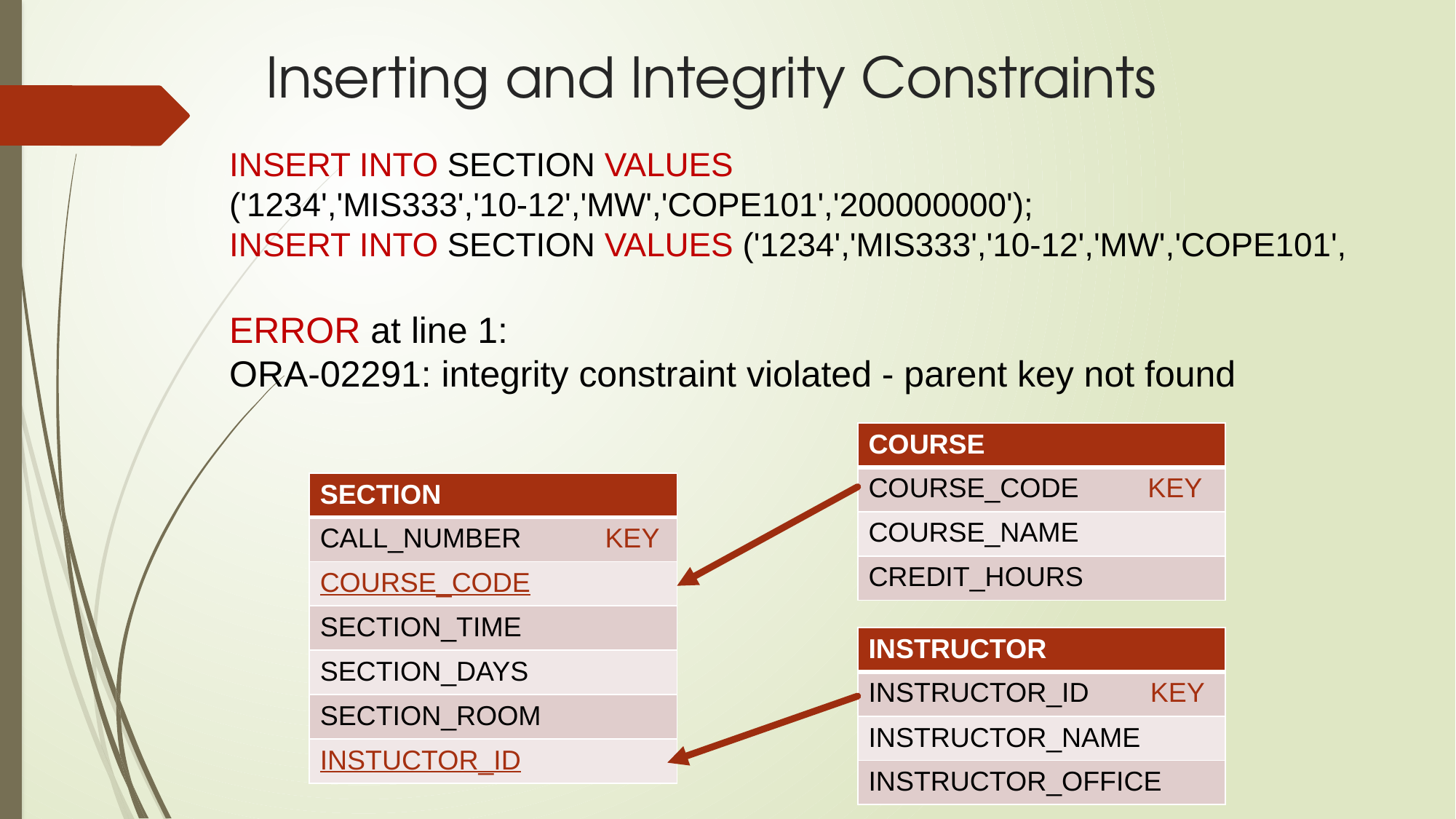

# Inserting and Integrity Constraints
INSERT INTO SECTION VALUES
('1234','MIS333','10-12','MW','COPE101','200000000');
INSERT INTO SECTION VALUES ('1234','MIS333','10-12','MW','COPE101',

ERROR at line 1:
ORA-02291: integrity constraint violated - parent key not found
| COURSE |
| --- |
| COURSE\_CODE KEY |
| COURSE\_NAME |
| CREDIT\_HOURS |
| SECTION |
| --- |
| CALL\_NUMBER KEY |
| COURSE\_CODE |
| SECTION\_TIME |
| SECTION\_DAYS |
| SECTION\_ROOM |
| INSTUCTOR\_ID |
| INSTRUCTOR |
| --- |
| INSTRUCTOR\_ID KEY |
| INSTRUCTOR\_NAME |
| INSTRUCTOR\_OFFICE |